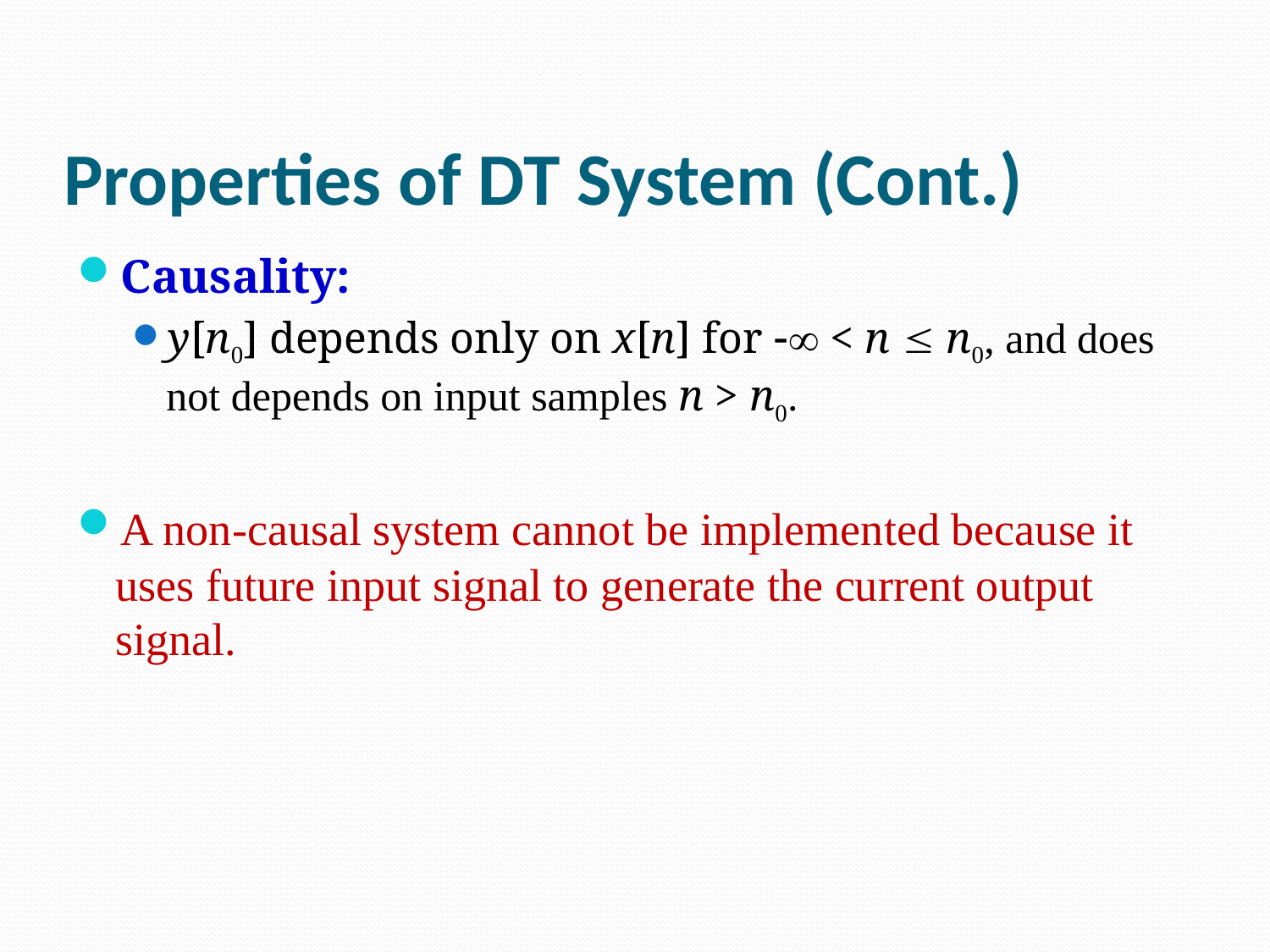

Properties of DT System (Cont.)
Causality:
y[n0] depends only on x[n] for −∞ < n ≤ n0, and does not depends on input samples n > n0.

A non-causal system cannot be implemented because it uses future input signal to generate the current output signal.

Digital Signal Processing by Yu Yajun @ SUSTech
24